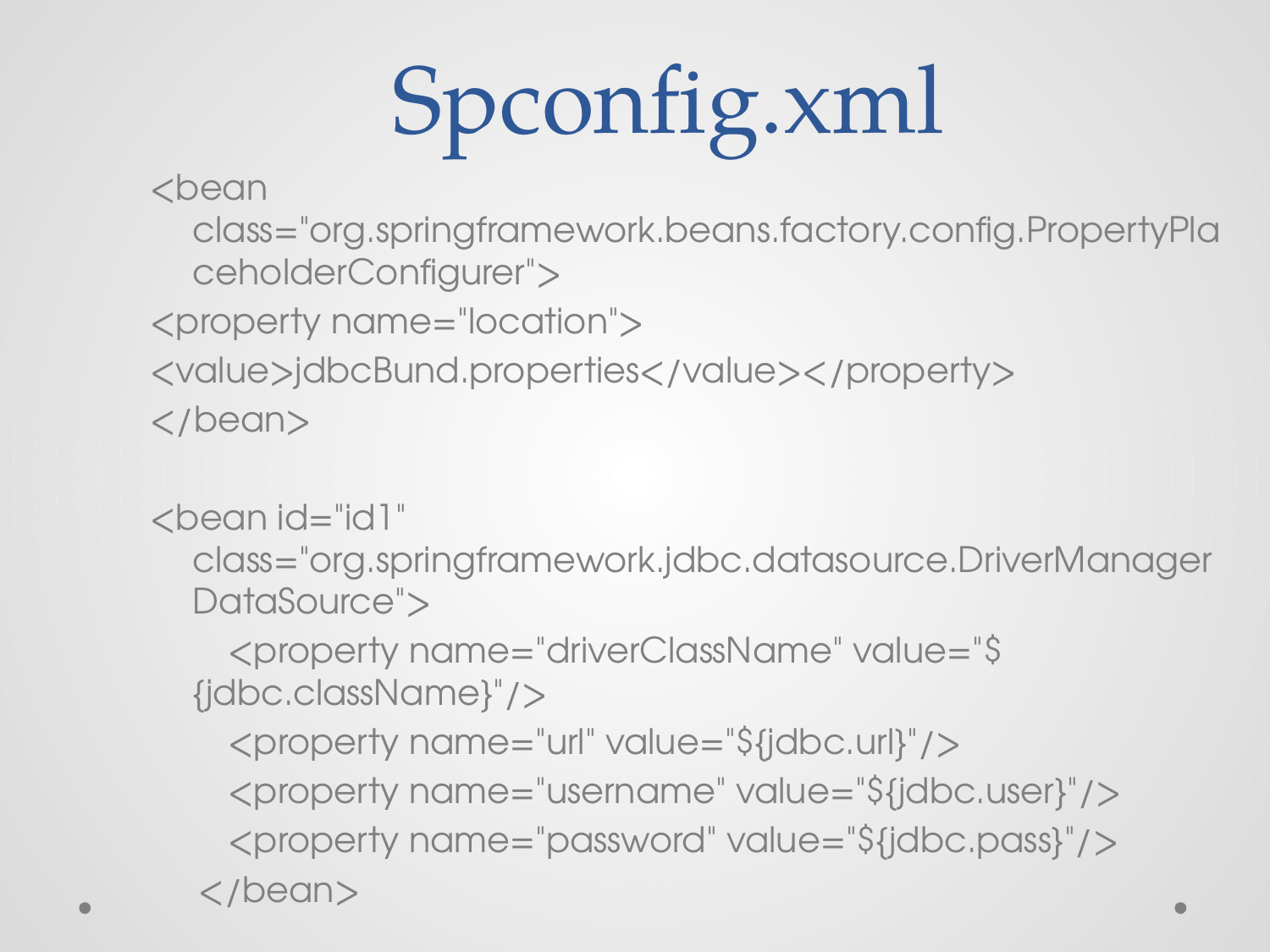

# Spconfig.xml
<bean class="org.springframework.beans.factory.config.PropertyPlaceholderConfigurer">
<property name="location">
<value>jdbcBund.properties</value></property>
</bean>

<bean id="id1" class="org.springframework.jdbc.datasource.DriverManagerDataSource">
        <property name="driverClassName" value="${jdbc.className}"/>
        <property name="url" value="${jdbc.url}"/>
        <property name="username" value="${jdbc.user}"/>
        <property name="password" value="${jdbc.pass}"/>
     </bean>